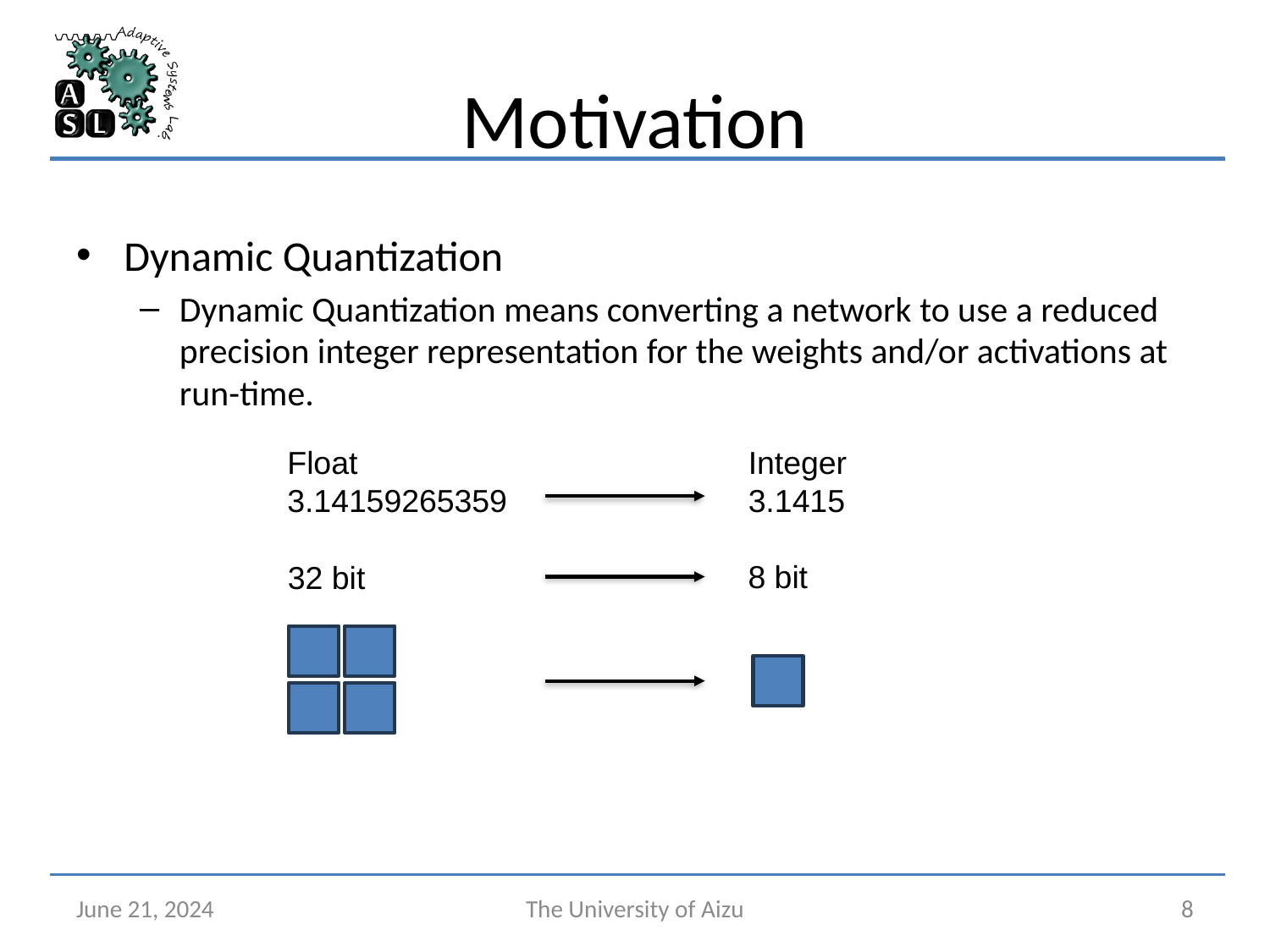

# Motivation
Dynamic Quantization
Dynamic Quantization means converting a network to use a reduced precision integer representation for the weights and/or activations at run-time.

Float
3.14159265359
Integer
3.1415
8 bit
32 bit

June 21, 2024
The University of Aizu
8